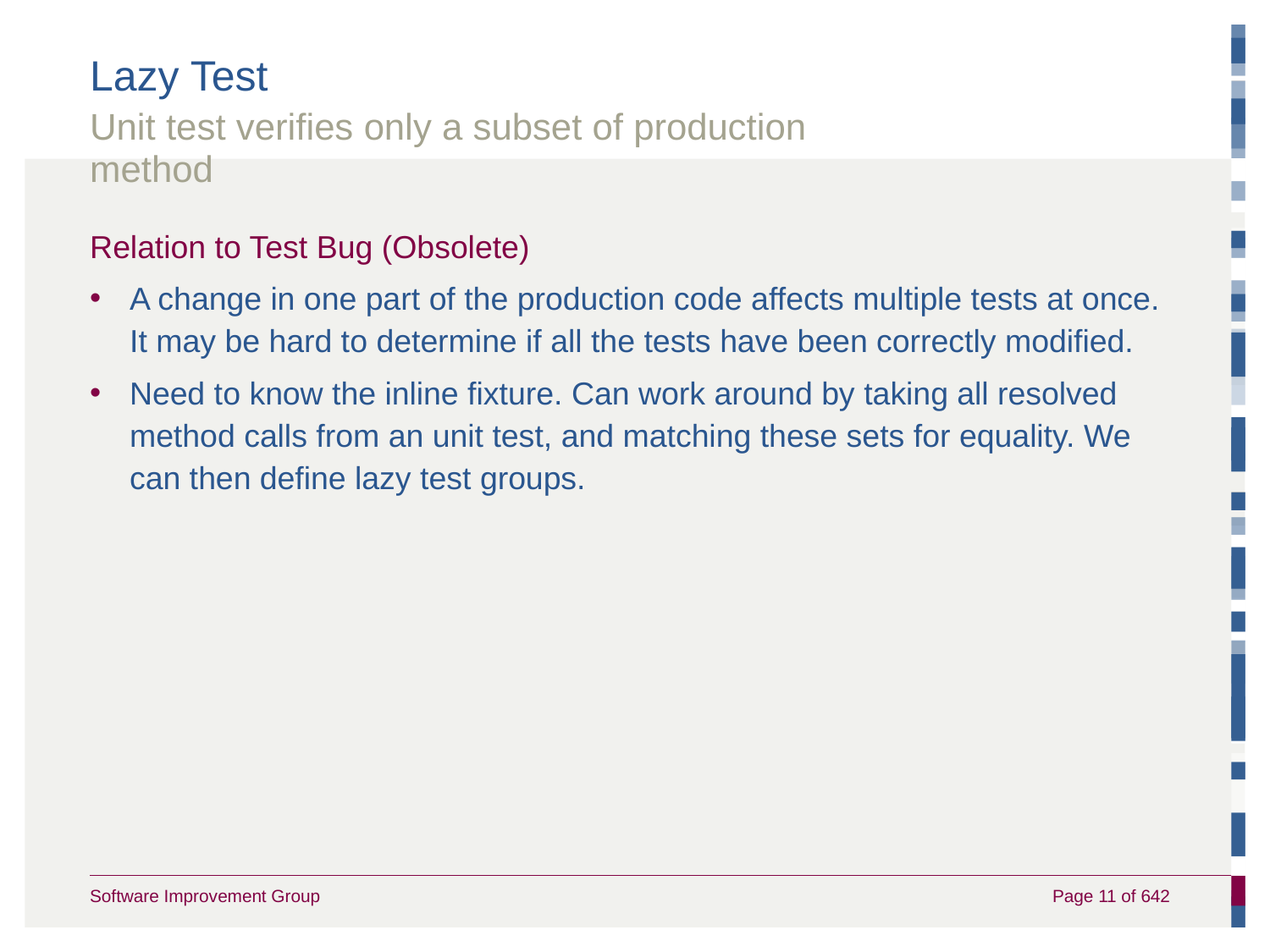

# Lazy Test
Unit test verifies only a subset of production method
Relation to Test Bug (Obsolete)
A change in one part of the production code affects multiple tests at once. It may be hard to determine if all the tests have been correctly modified.
Need to know the inline fixture. Can work around by taking all resolved method calls from an unit test, and matching these sets for equality. We can then define lazy test groups.

Page 11 of 642